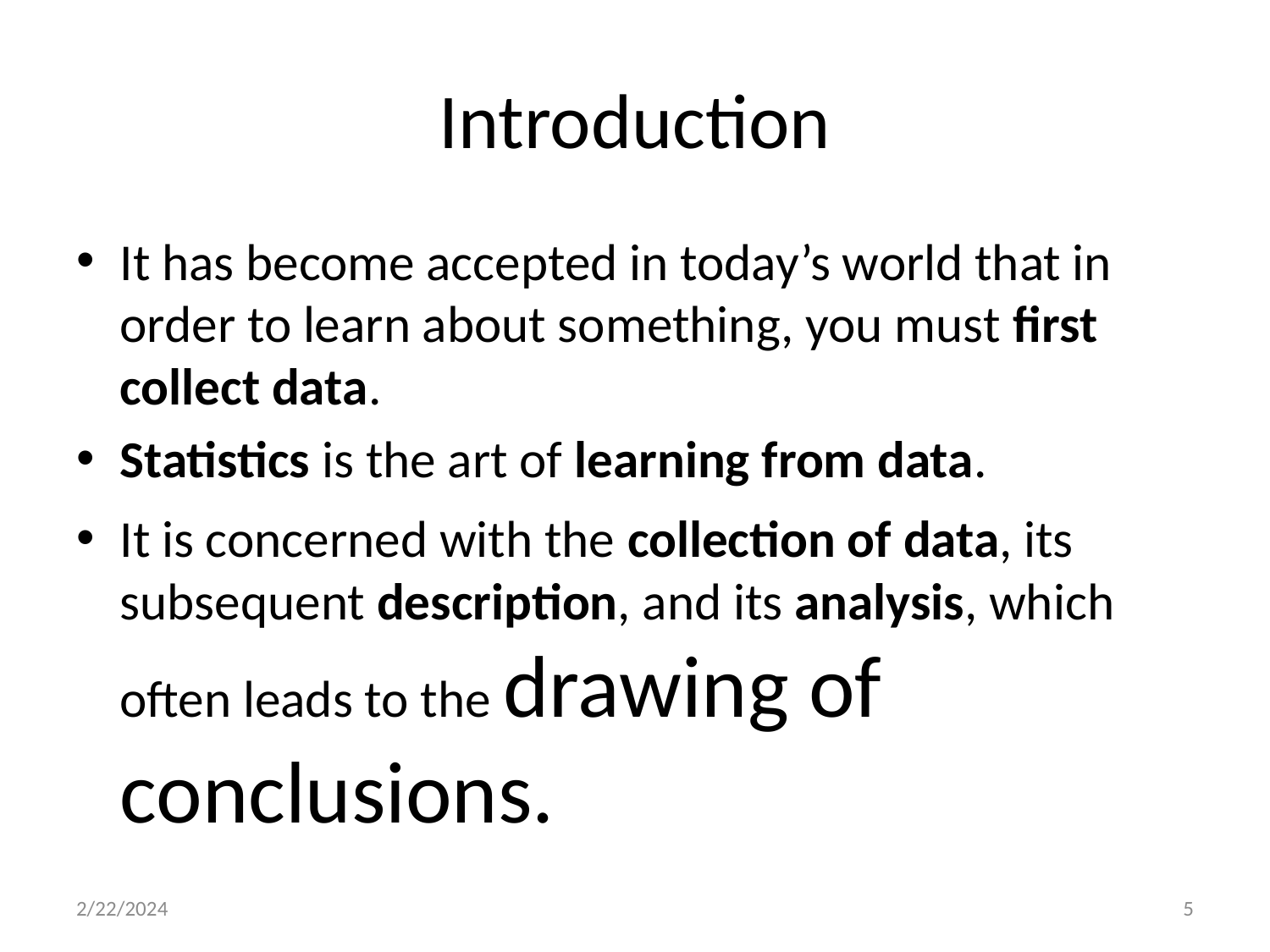

# Introduction
It has become accepted in today’s world that in order to learn about something, you must first collect data.
Statistics is the art of learning from data.
It is concerned with the collection of data, its subsequent description, and its analysis, which often leads to the drawing of conclusions.
2/22/2024
5